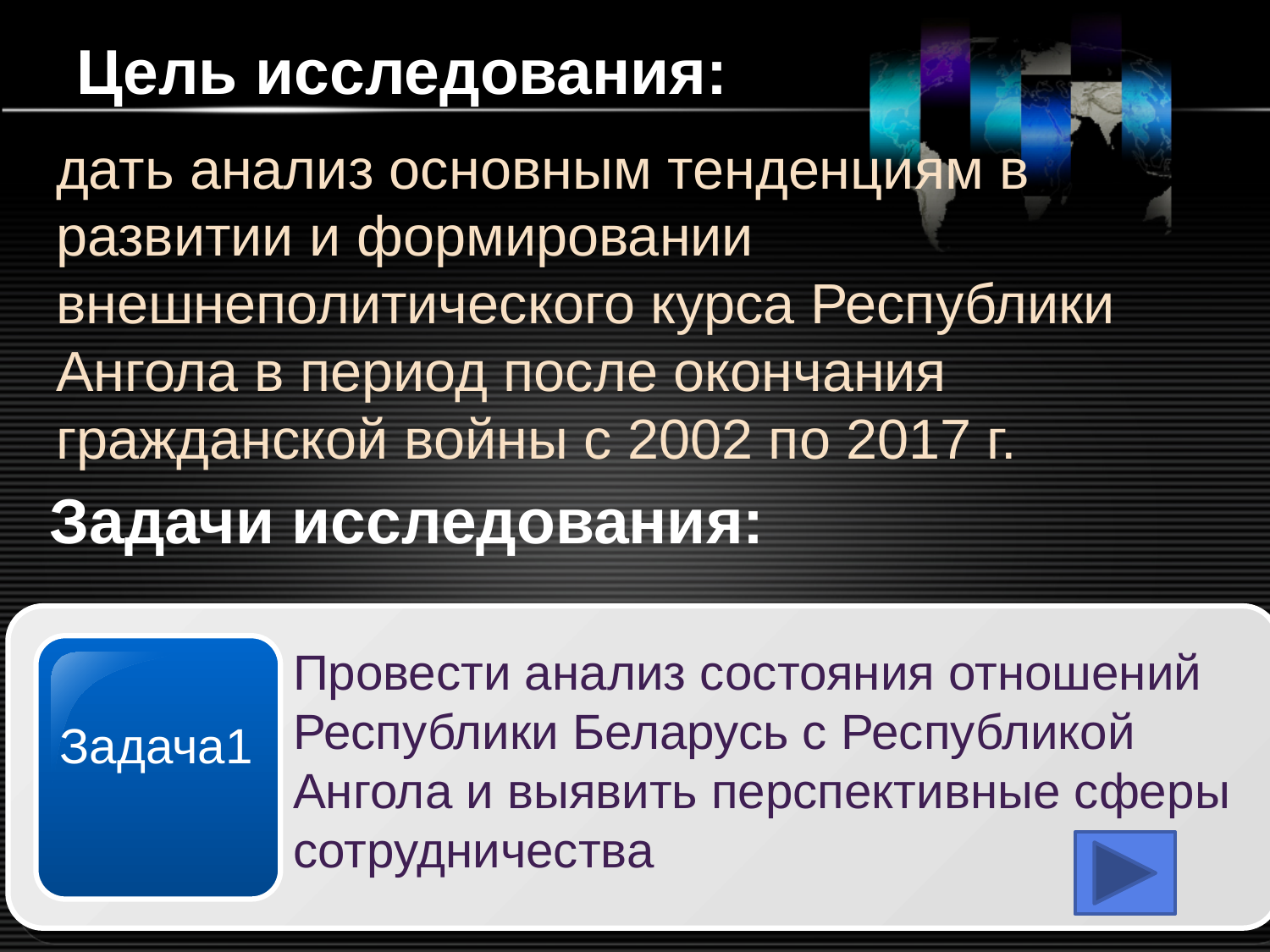

# Цель исследования:
дать анализ основным тенденциям в развитии и формировании внешнеполитического курса Республики Ангола в период после окончания гражданской войны с 2002 по 2017 г.
Задачи исследования:

Задача1
Провести анализ состояния отношений Республики Беларусь с Республикой Ангола и выявить перспективные сферы сотрудничества

http://ppt.prtxt.ru